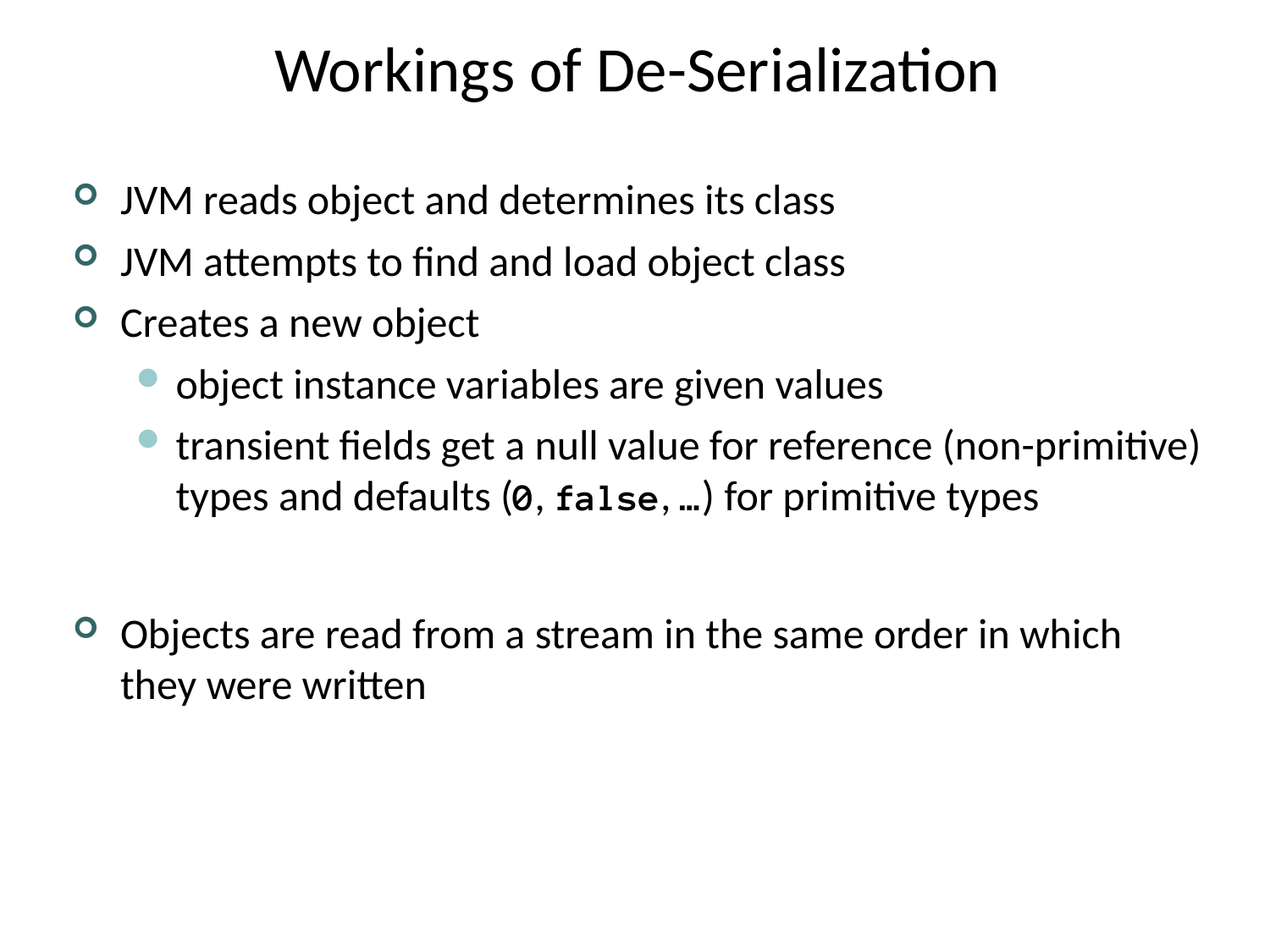

# Workings of De-Serialization
JVM reads object and determines its class
JVM attempts to find and load object class
Creates a new object
object instance variables are given values
transient fields get a null value for reference (non-primitive) types and defaults (0, false, …) for primitive types

Objects are read from a stream in the same order in which they were written